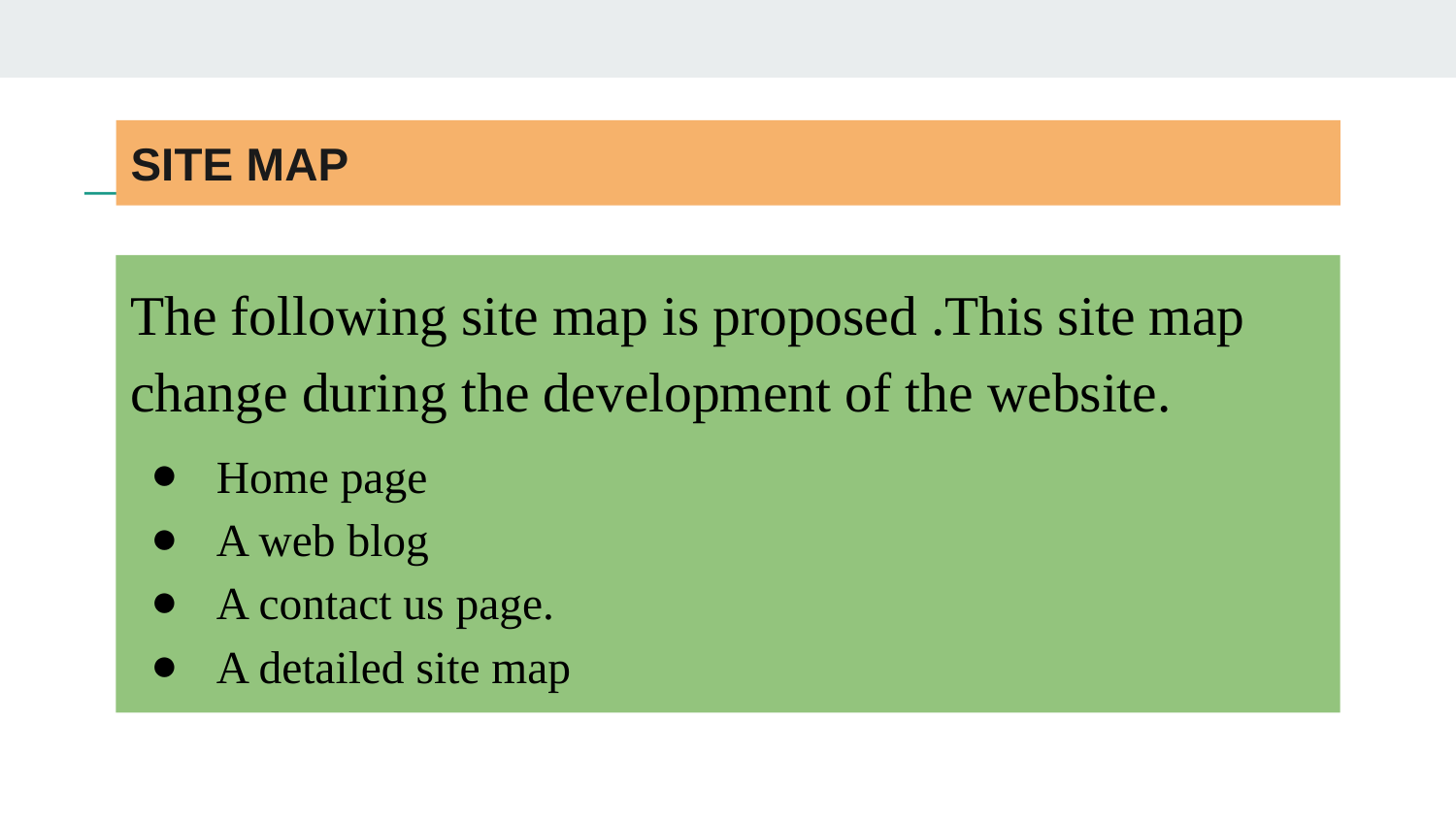

# SITE MAP
The following site map is proposed .This site map change during the development of the website.
Home page
A web blog
A contact us page.
A detailed site map